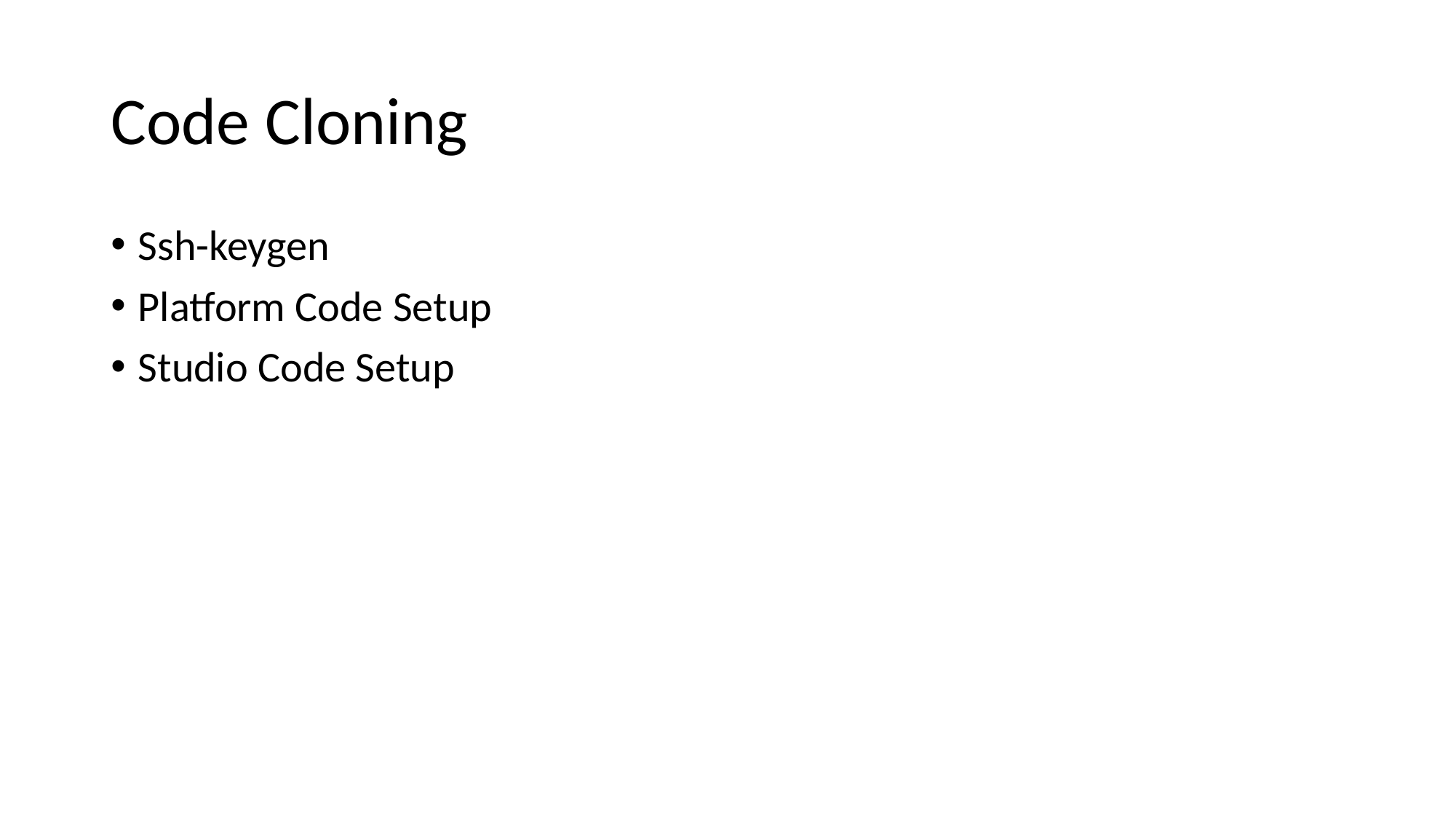

# Code Cloning
Ssh-keygen
Platform Code Setup
Studio Code Setup